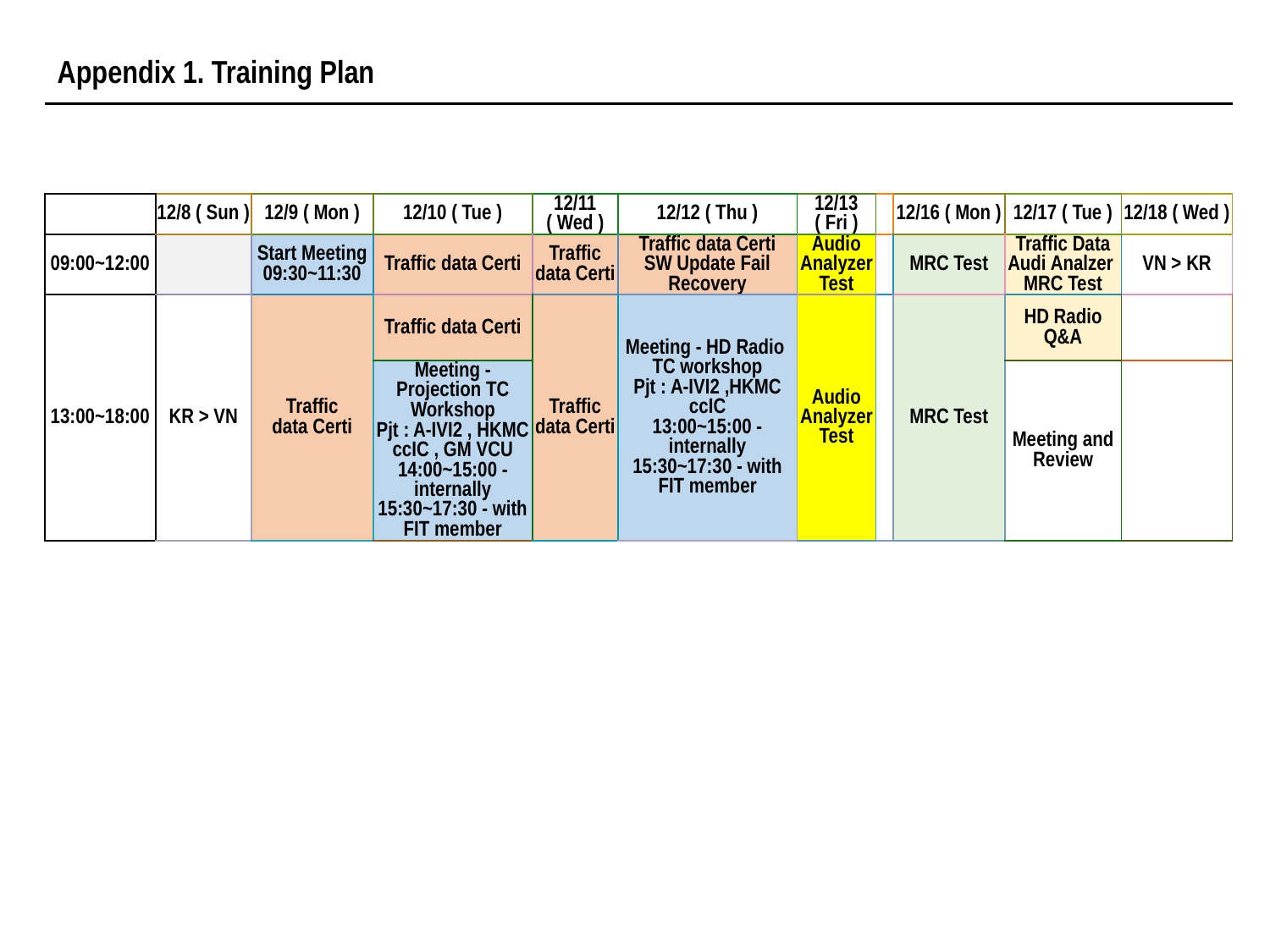

# Appendix 1. Training Plan
|  | 12/8 ( Sun ) | 12/9 ( Mon ) | 12/10 ( Tue ) | 12/11 ( Wed ) | 12/12 ( Thu ) | 12/13 ( Fri ) |  | 12/16 ( Mon ) | 12/17 ( Tue ) | 12/18 ( Wed ) |
| --- | --- | --- | --- | --- | --- | --- | --- | --- | --- | --- |
| 09:00~12:00 |  | Start Meeting 09:30~11:30 | Traffic data Certi | Traffic data Certi | Traffic data Certi SW Update Fail Recovery | Audio Analyzer Test |  | MRC Test | Traffic Data Audi Analzer MRC Test | VN > KR |
| 13:00~18:00 | KR > VN | Traffic data Certi | Traffic data Certi | Traffic data Certi | Meeting - HD Radio  TC workshop Pjt : A-IVI2 ,HKMC ccIC 13:00~15:00 - internally 15:30~17:30 - with FIT member | Audio Analyzer Test |  | MRC Test | HD Radio Q&A |  |
|  |  |  | Meeting - Projection TC Workshop Pjt : A-IVI2 , HKMC ccIC , GM VCU 14:00~15:00 - internally 15:30~17:30 - with FIT member |  |  |  |  |  | Meeting and Review |  |